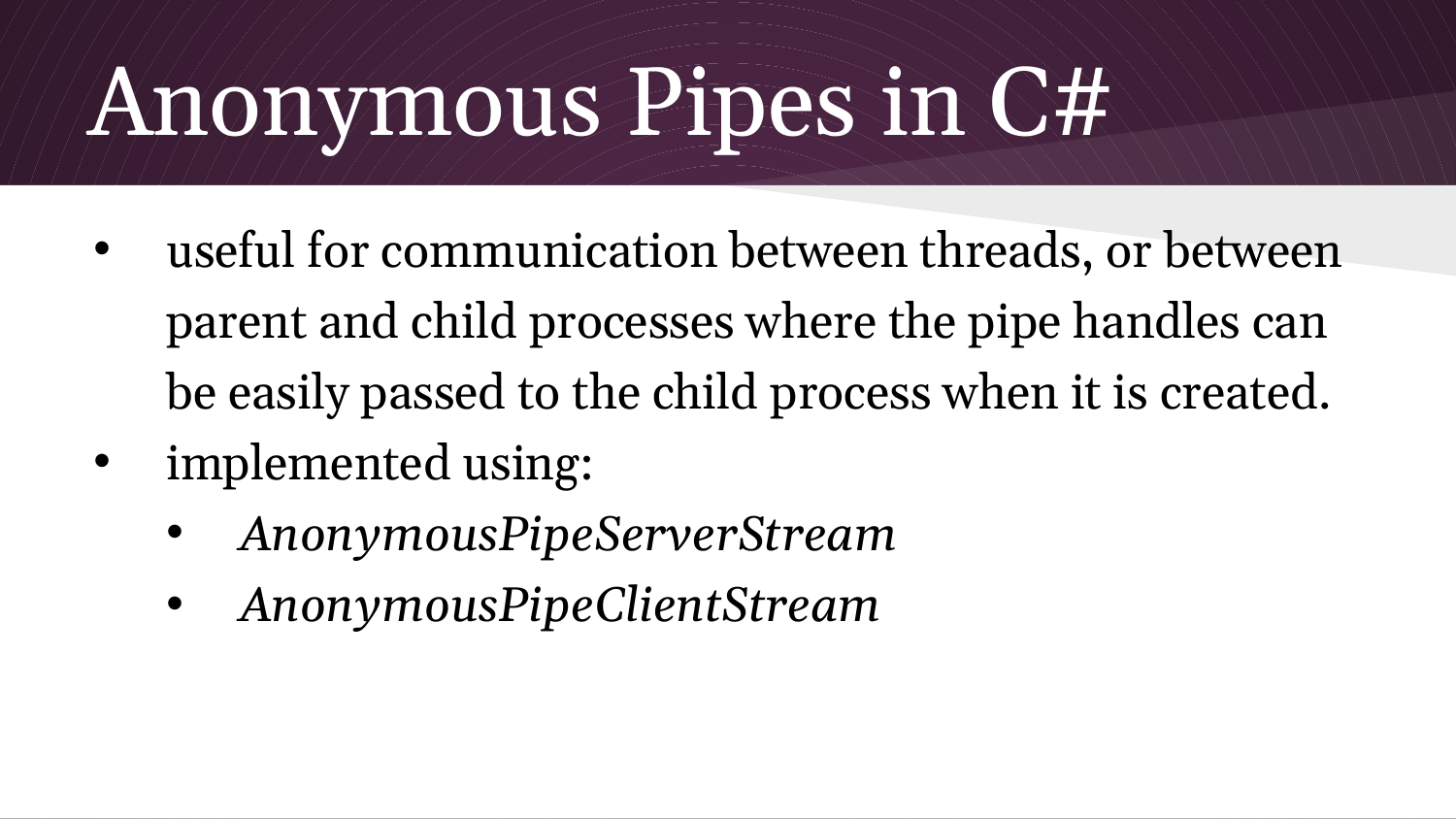

# Anonymous Pipes in C#
useful for communication between threads, or between parent and child processes where the pipe handles can be easily passed to the child process when it is created.
implemented using:
AnonymousPipeServerStream
AnonymousPipeClientStream